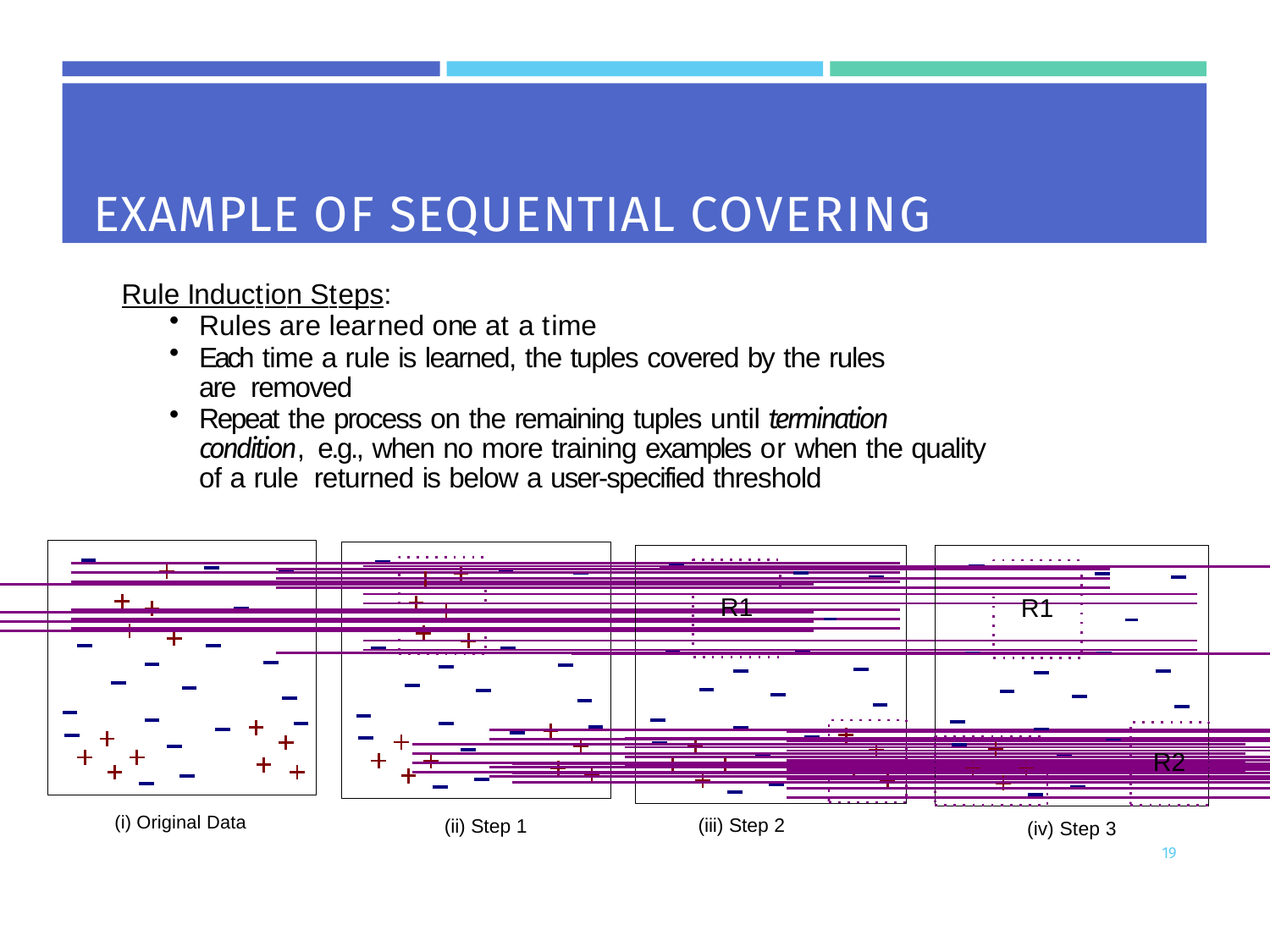

# EXAMPLE OF SEQUENTIAL COVERING
Rule Induction Steps:
Rules are learned one at a time
Each time a rule is learned, the tuples covered by the rules are  removed
Repeat the process on the remaining tuples until termination condition,  e.g., when no more training examples or when the quality of a rule  returned is below a user-specified threshold

R1

R1

R2
(i) Original Data
(iii) Step 2
(ii) Step 1
(iv) Step 3
19